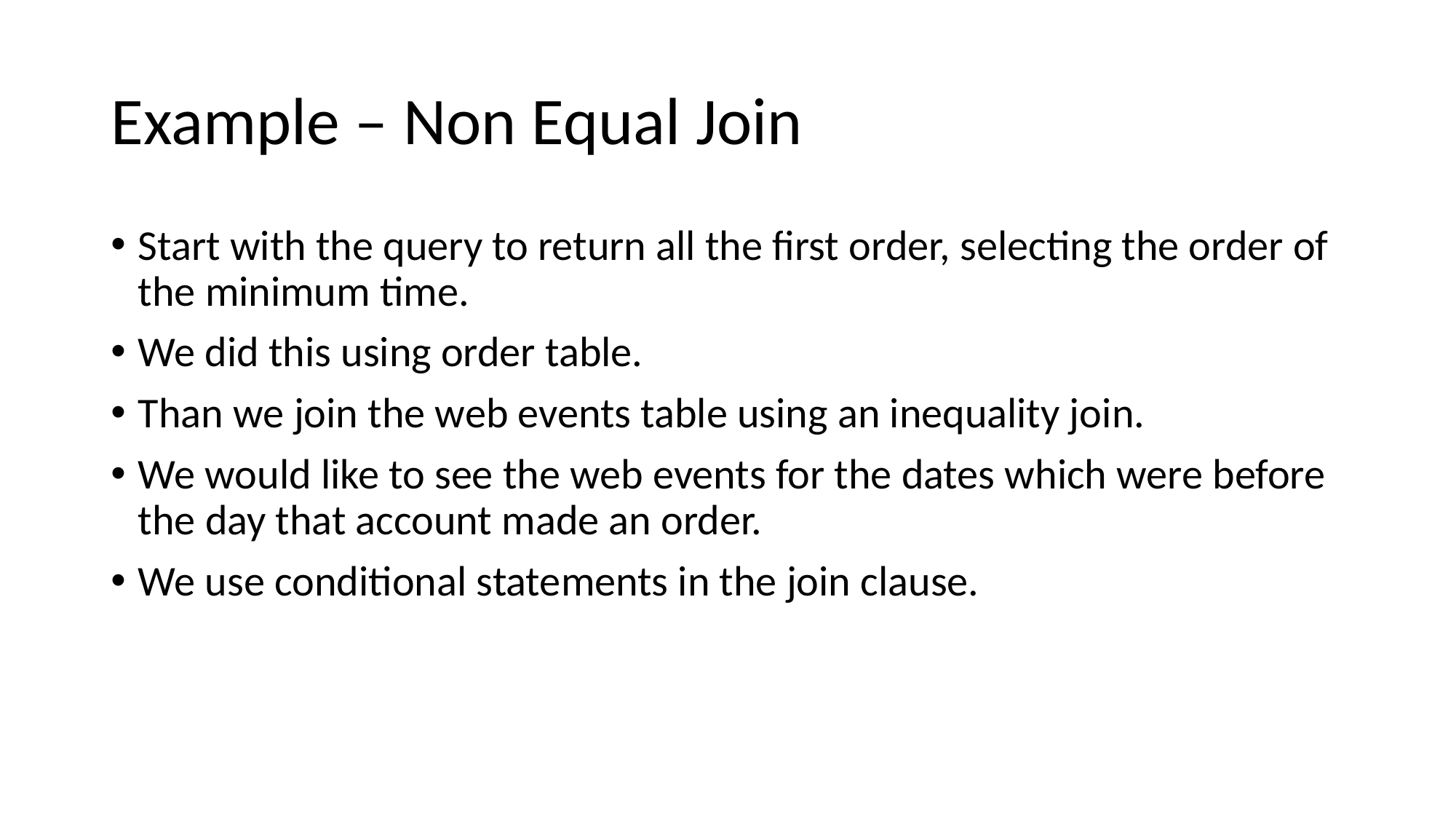

# Example – Non Equal Join
Start with the query to return all the first order, selecting the order of the minimum time.
We did this using order table.
Than we join the web events table using an inequality join.
We would like to see the web events for the dates which were before the day that account made an order.
We use conditional statements in the join clause.